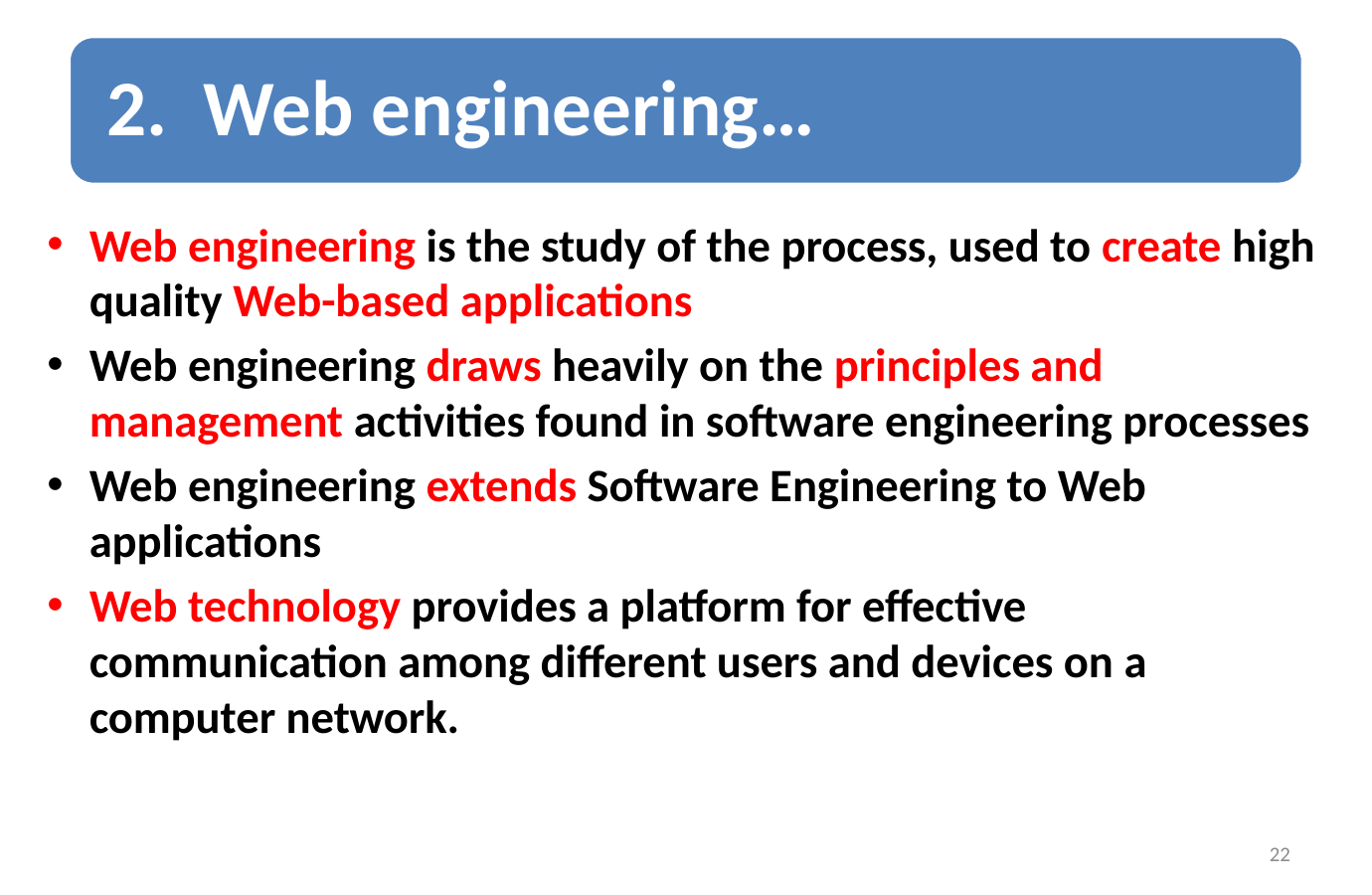

2.  Web engineering…
Web engineering is the study of the process, used to create high quality Web-based applications
Web engineering draws heavily on the principles and management activities found in software engineering processes
Web engineering extends Software Engineering to Web applications
Web technology provides a platform for effective communication among different users and devices on a computer network.

22